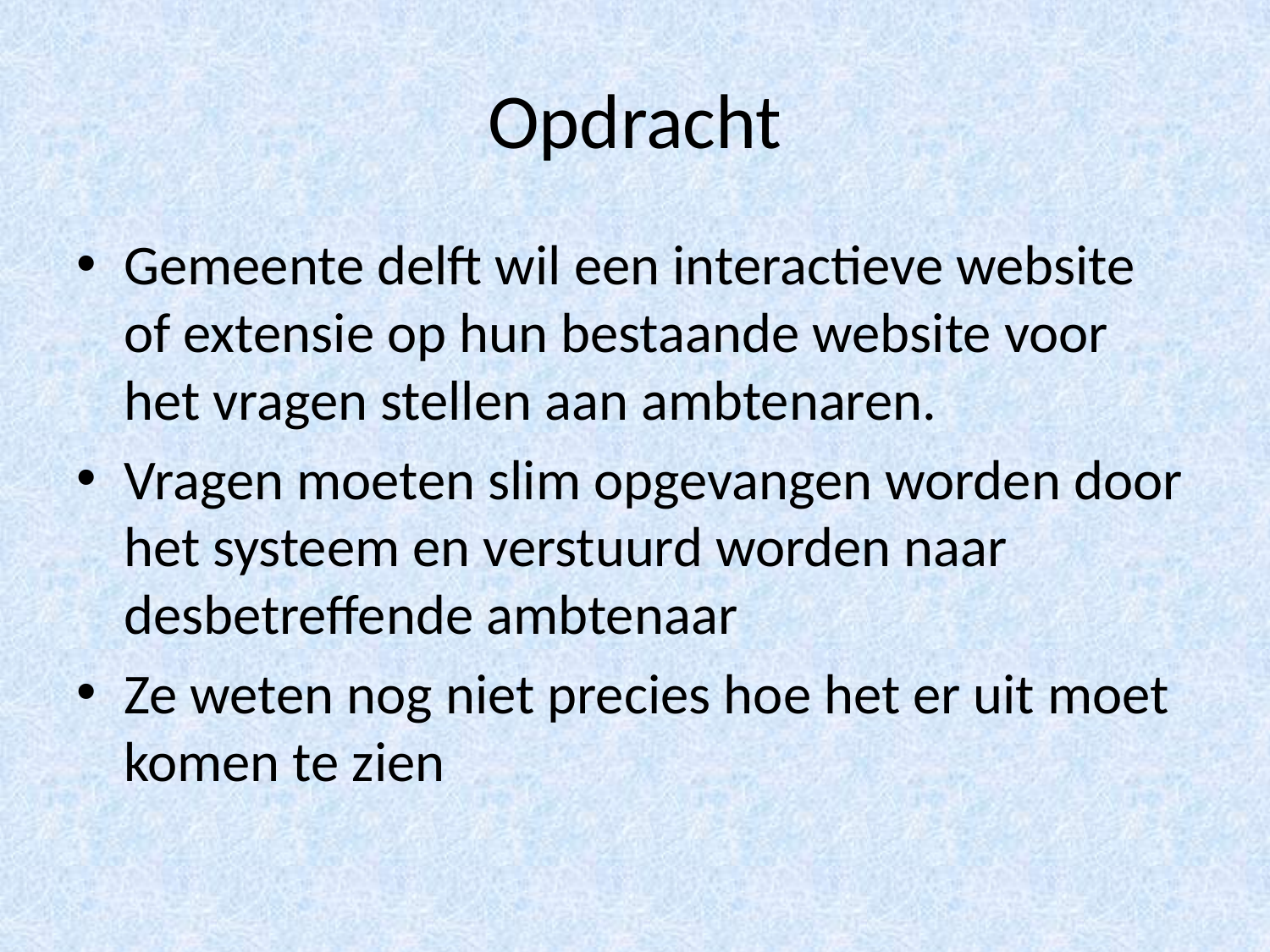

# Opdracht
Gemeente delft wil een interactieve website of extensie op hun bestaande website voor het vragen stellen aan ambtenaren.
Vragen moeten slim opgevangen worden door het systeem en verstuurd worden naar desbetreffende ambtenaar
Ze weten nog niet precies hoe het er uit moet komen te zien